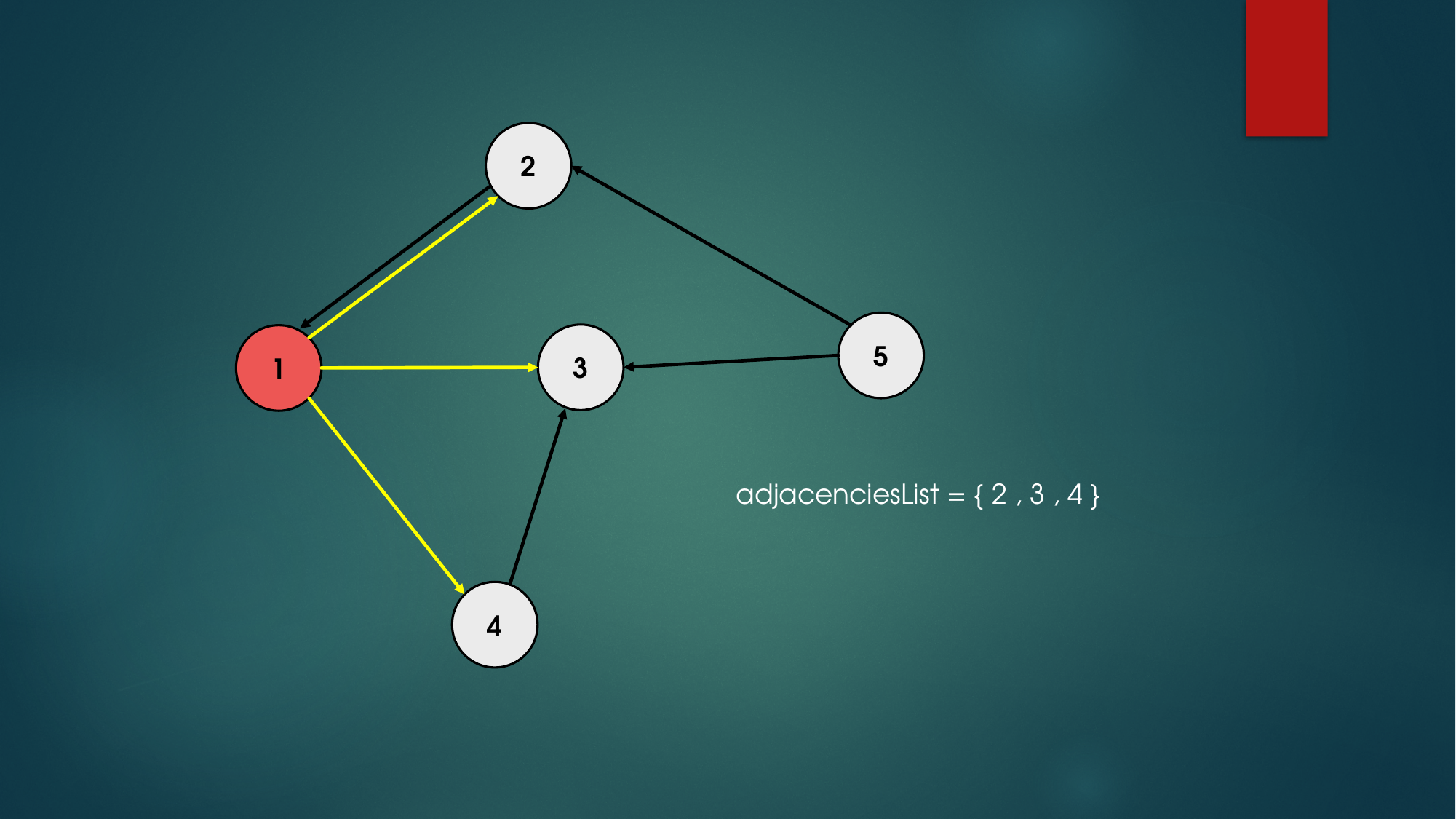

2
5
3
1
adjacenciesList = { 2 , 3 , 4 }
4